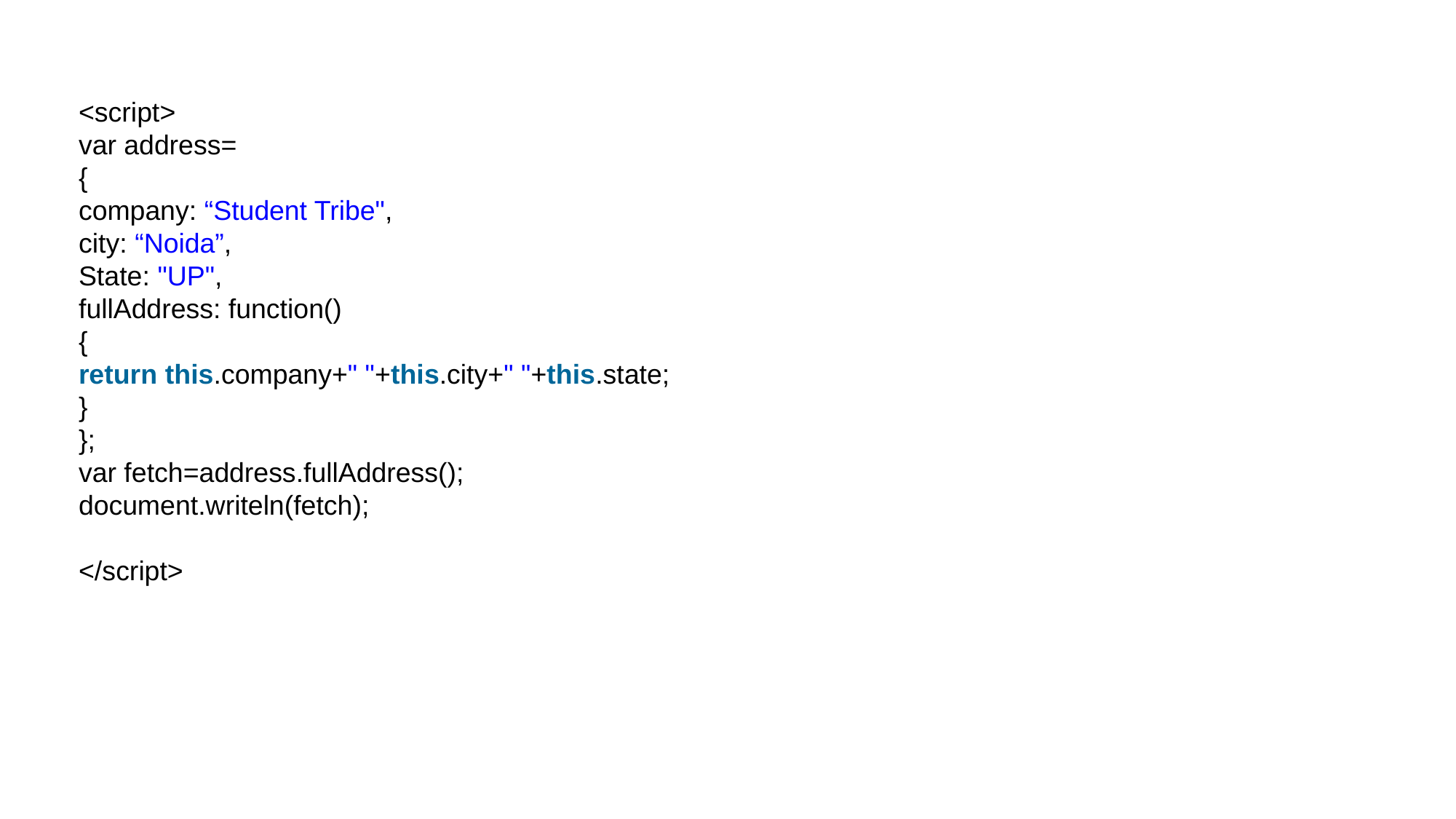

<script>
var address=
{
company: “Student Tribe",
city: “Noida”,
State: "UP",
fullAddress: function()
{
return this.company+" "+this.city+" "+this.state;
}
};
var fetch=address.fullAddress();
document.writeln(fetch);

</script>